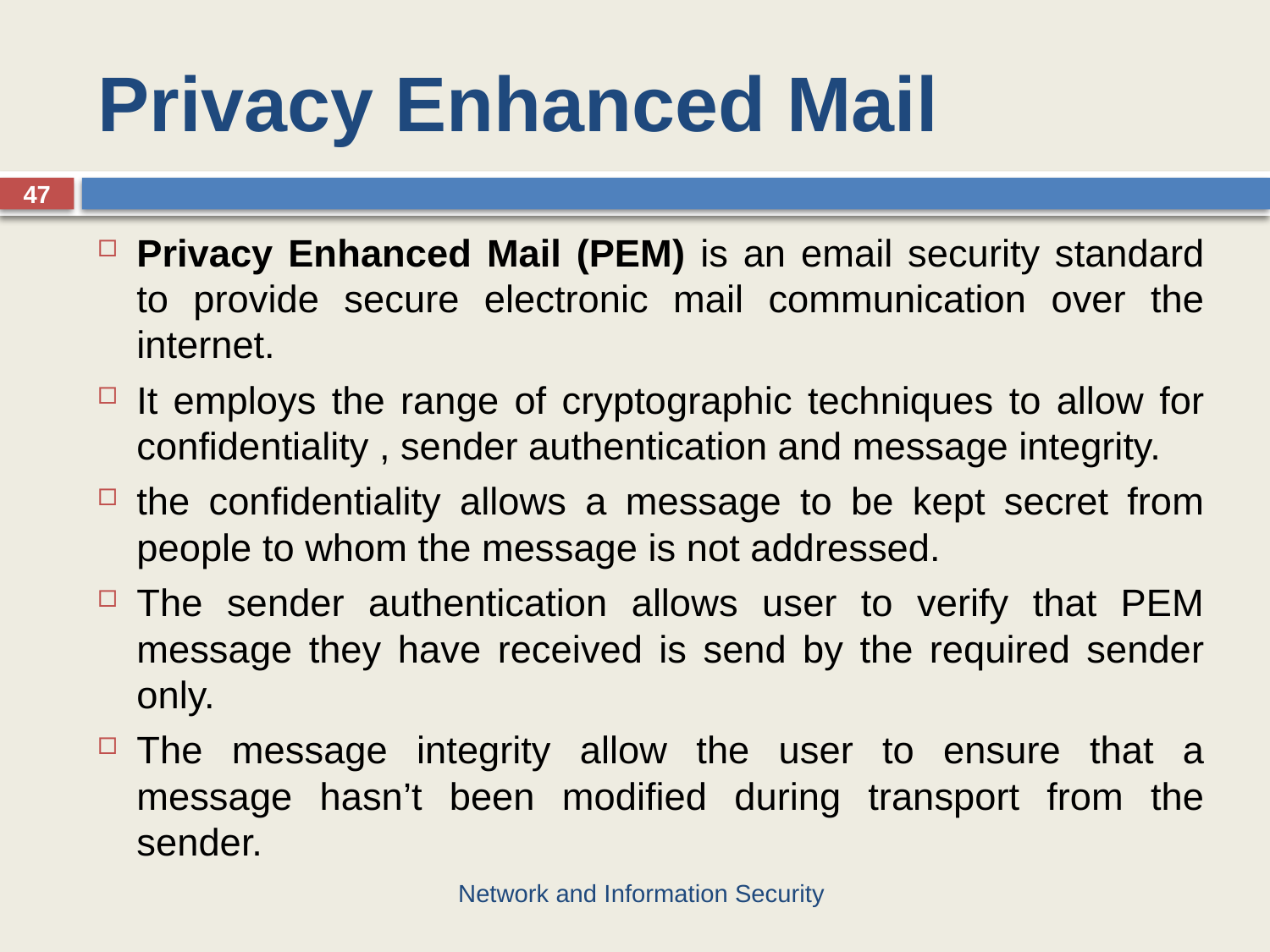

# Privacy Enhanced Mail
47
Privacy Enhanced Mail (PEM) is an email security standard to provide secure electronic mail communication over the internet.
It employs the range of cryptographic techniques to allow for confidentiality , sender authentication and message integrity.
the confidentiality allows a message to be kept secret from people to whom the message is not addressed.
The sender authentication allows user to verify that PEM message they have received is send by the required sender only.
The message integrity allow the user to ensure that a message hasn’t been modified during transport from the sender.
Network and Information Security